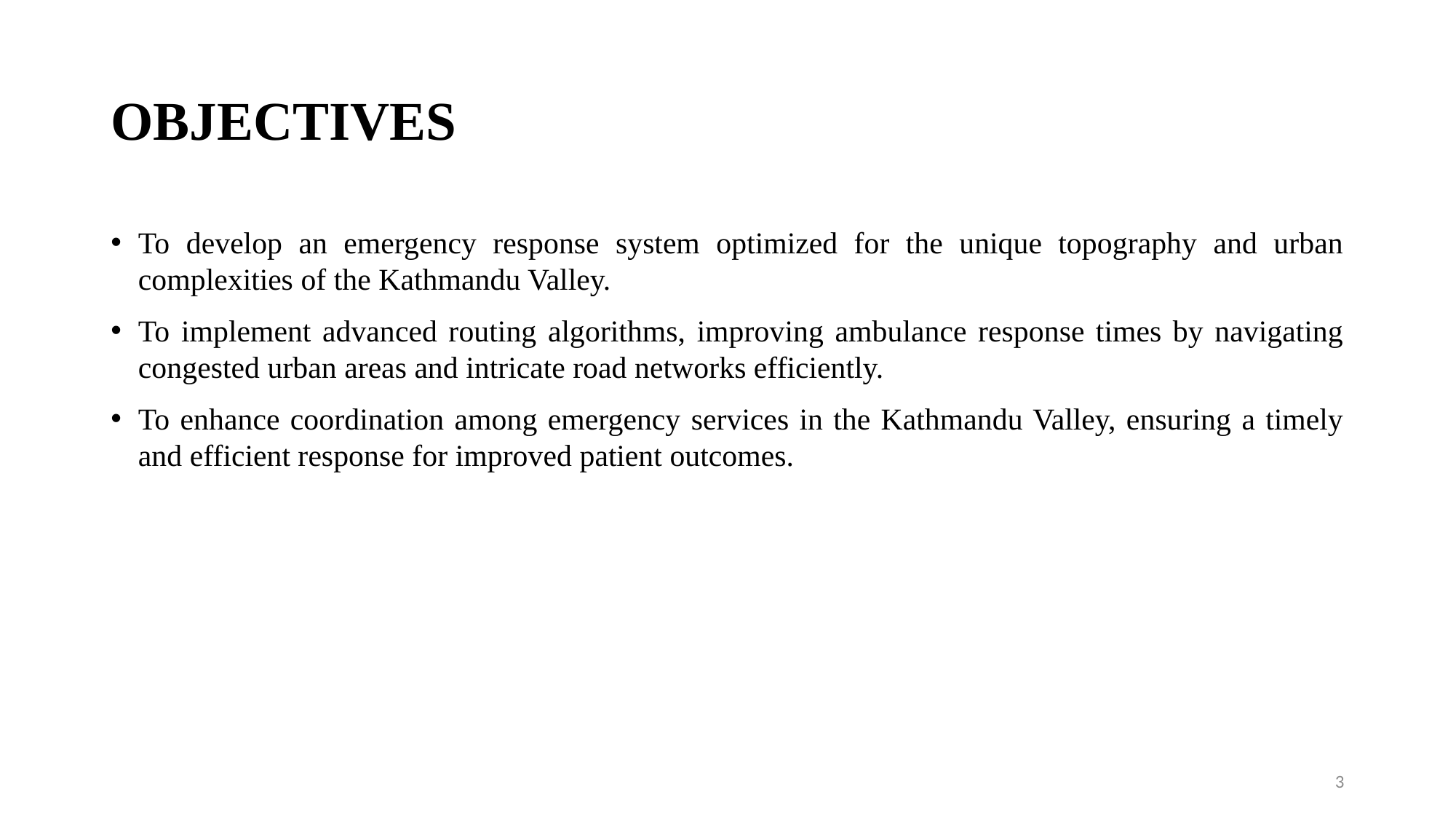

# OBJECTIVES
To develop an emergency response system optimized for the unique topography and urban complexities of the Kathmandu Valley.
To implement advanced routing algorithms, improving ambulance response times by navigating congested urban areas and intricate road networks efficiently.
To enhance coordination among emergency services in the Kathmandu Valley, ensuring a timely and efficient response for improved patient outcomes.

3